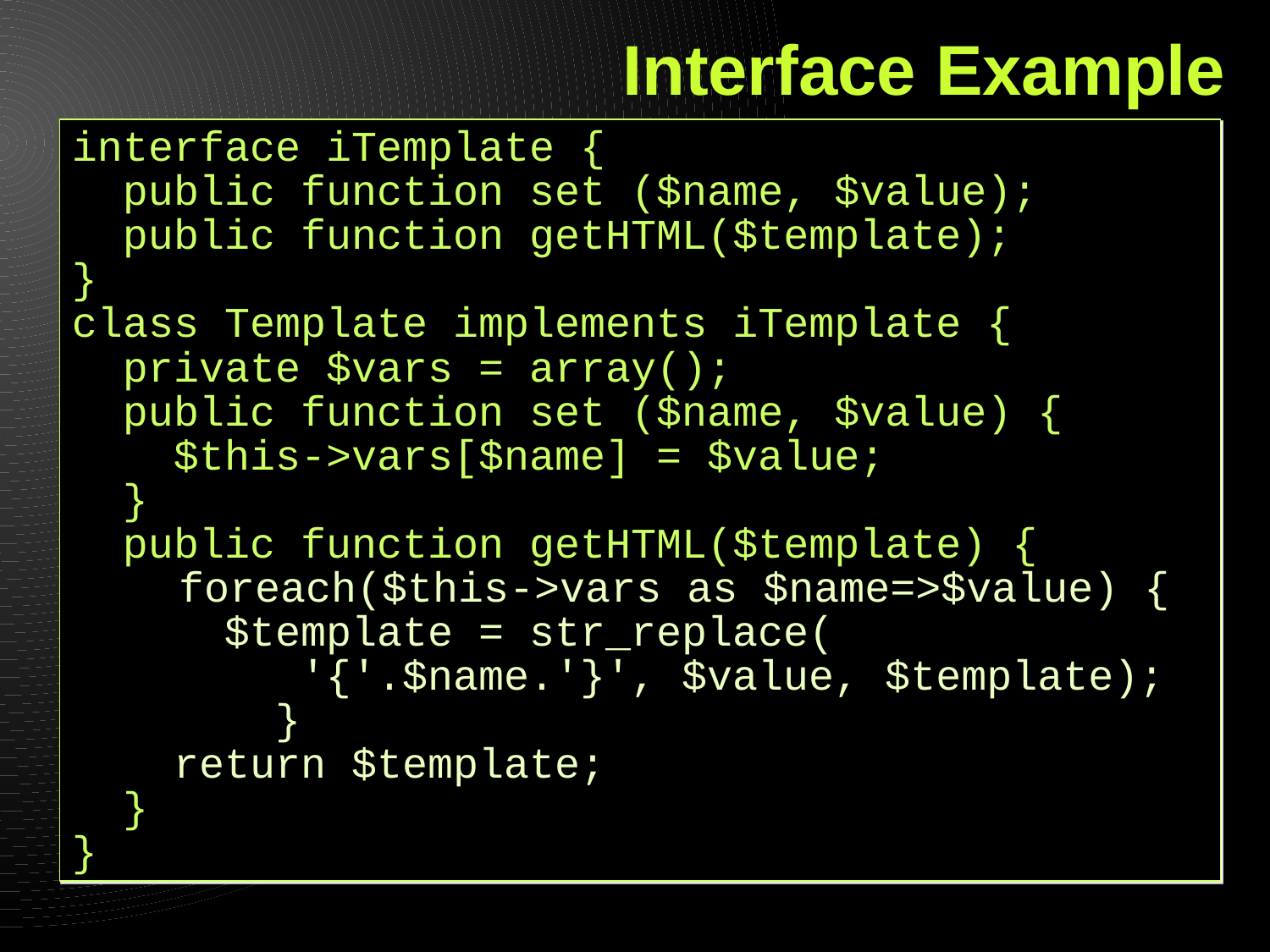

# Interface Example
interface iTemplate {
  public function set ($name, $value);
  public function getHTML($template);
}
class Template implements iTemplate {
  private $vars = array();
  public function set ($name, $value) {
    $this->vars[$name] = $value;
  }
  public function getHTML($template) {
         foreach($this->vars as $name=>$value) {
      $template = str_replace(
         '{'.$name.'}', $value, $template);
        }
    return $template;
  }
}